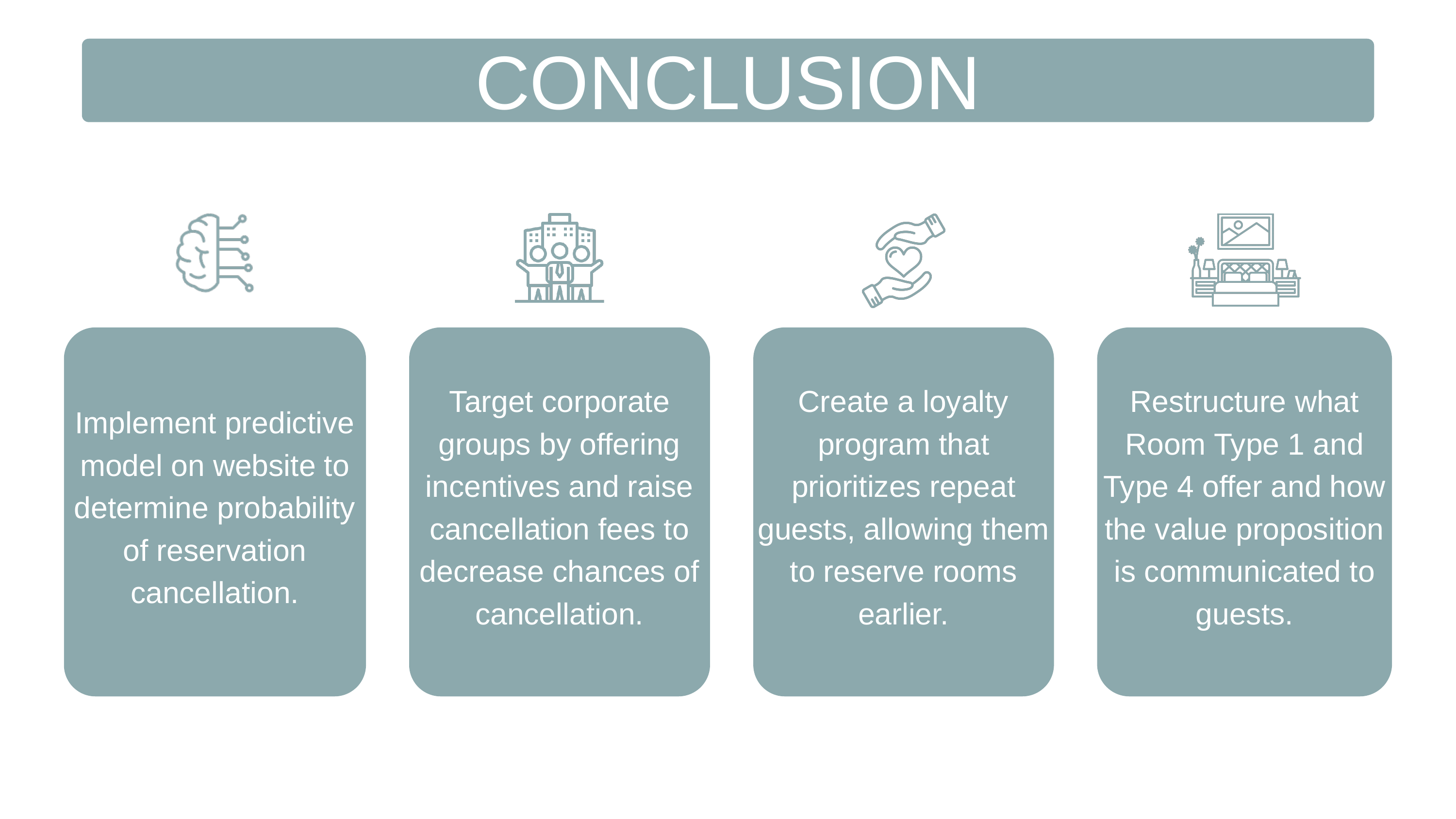

CONCLUSION

Implement predictive model on website to determine probability of reservation cancellation.

Target corporate groups by offering incentives and raise cancellation fees to decrease chances of cancellation.

Create a loyalty program that prioritizes repeat guests, allowing them to reserve rooms earlier.

Restructure what Room Type 1 and Type 4 offer and how the value proposition is communicated to guests.